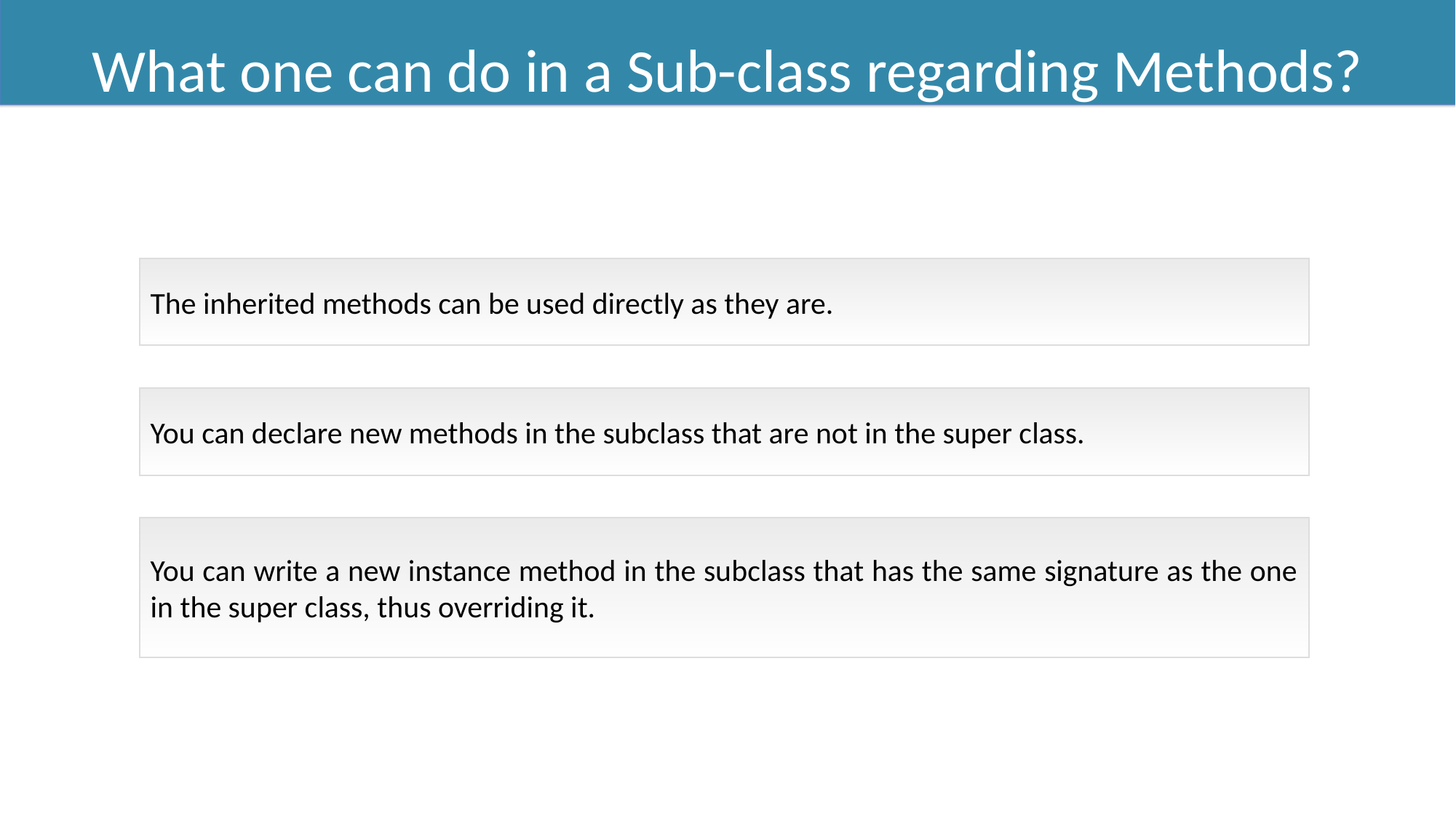

What one can do in a Sub-class regarding Methods?
The inherited methods can be used directly as they are.
You can declare new methods in the subclass that are not in the super class.
You can write a new instance method in the subclass that has the same signature as the one in the super class, thus overriding it.